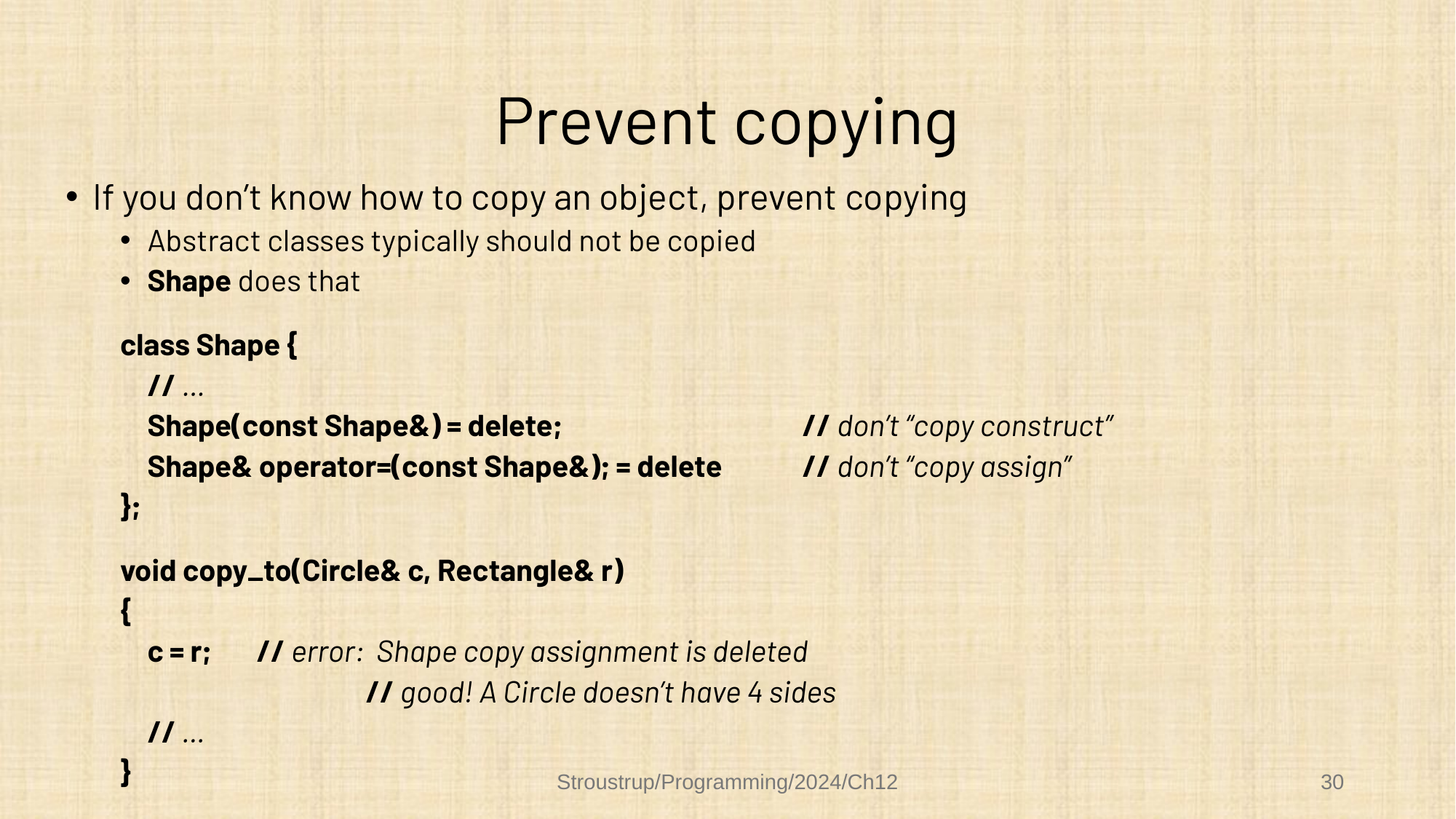

# Prevent copying
If you don’t know how to copy an object, prevent copying
Abstract classes typically should not be copied
Shape does that

class Shape {
	// …
	Shape(const Shape&) = delete;			// don’t “copy construct”
	Shape& operator=(const Shape&); = delete	// don’t “copy assign”
};

void copy_to(Circle& c, Rectangle& r)
{
	c = r;	// error:  Shape copy assignment is deleted
			// good! A Circle doesn’t have 4 sides
	// …
}
Stroustrup/Programming/2024/Ch12
30